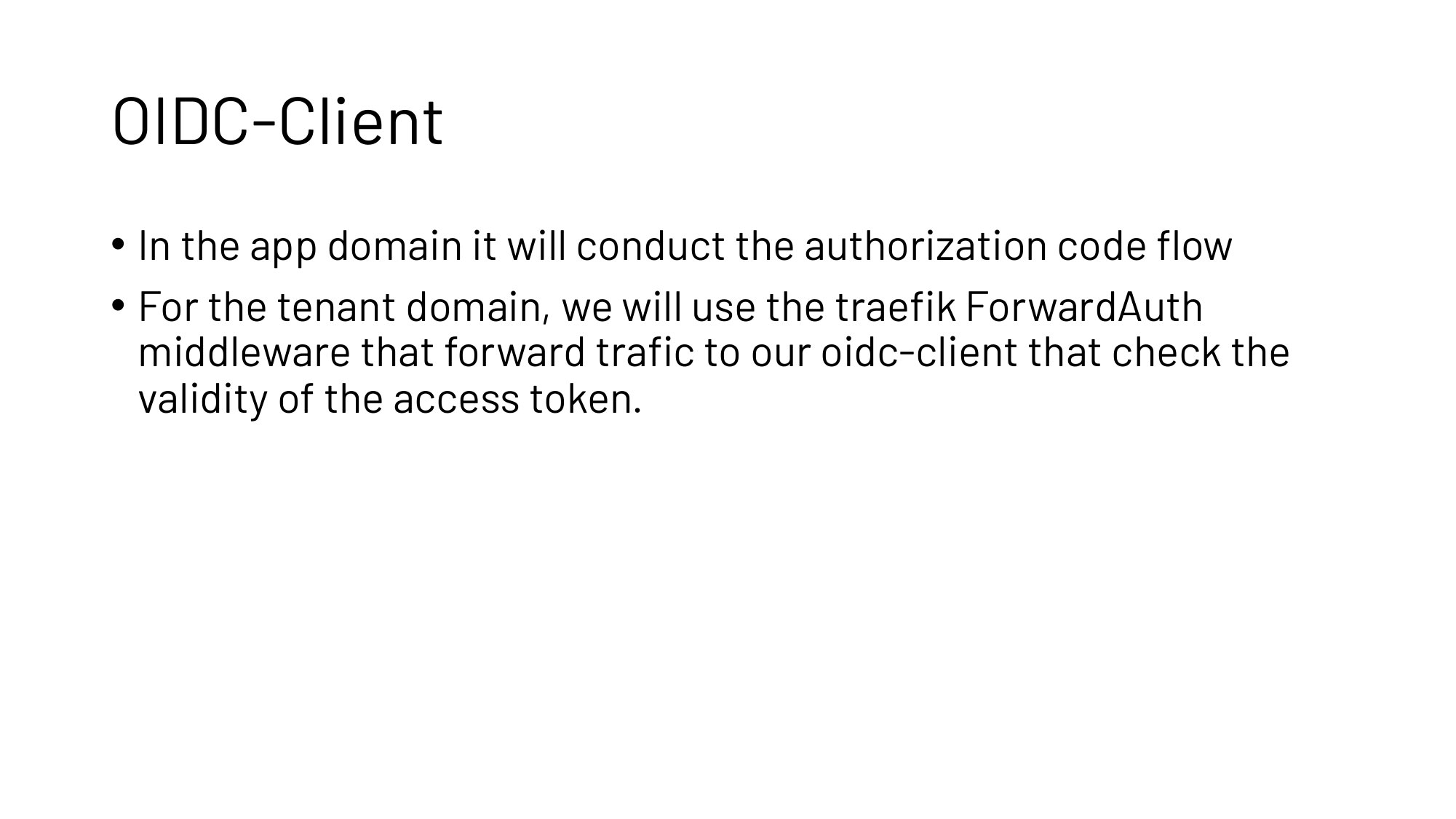

# OIDC-Client
In the app domain it will conduct the authorization code flow
For the tenant domain, we will use the traefik ForwardAuth middleware that forward trafic to our oidc-client that check the validity of the access token.